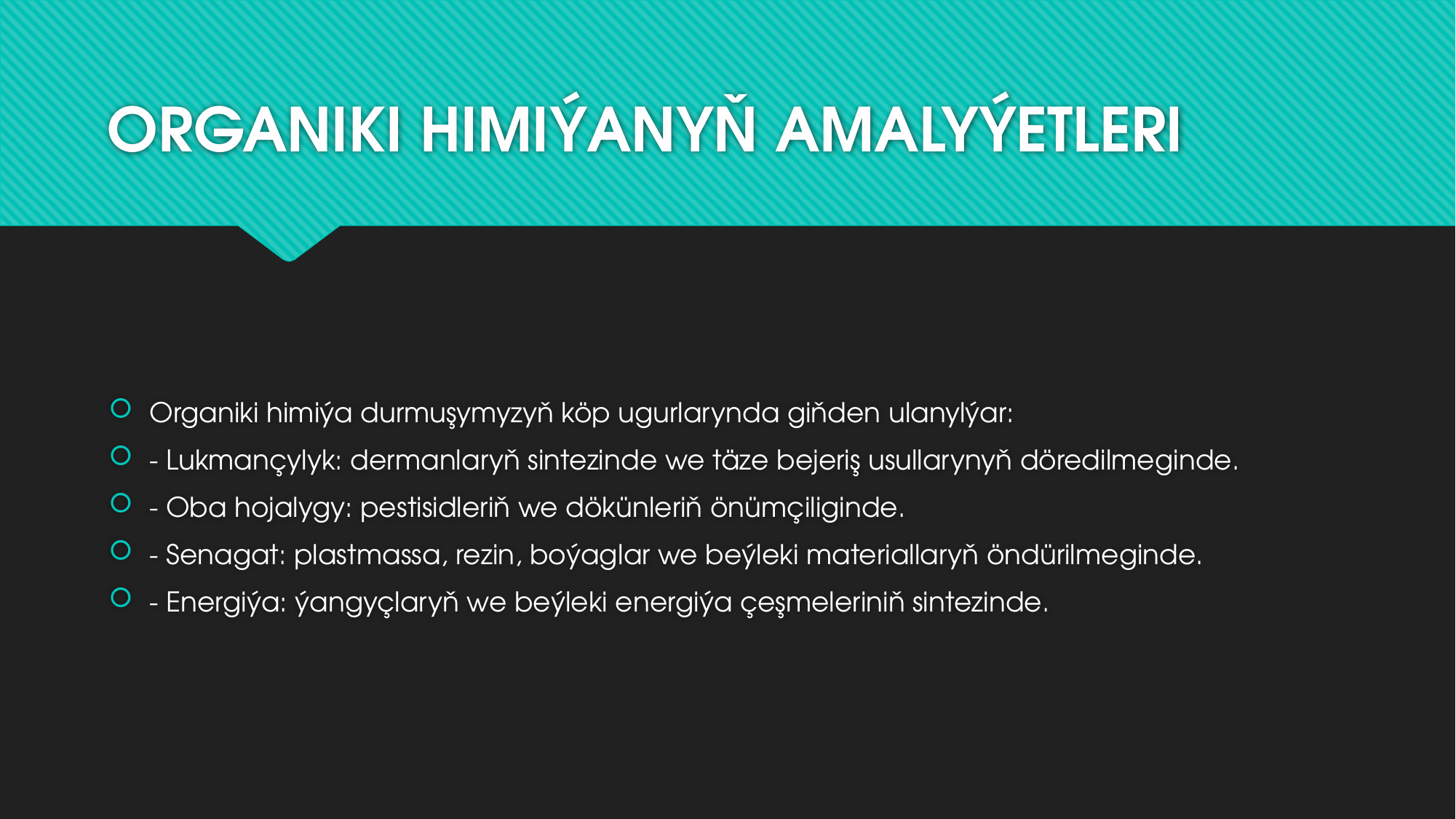

# ORGANIKI HIMIÝANYŇ AMALYÝETLERI

Organiki himiýa durmuşymyzyň köp ugurlarynda giňden ulanylýar:
- Lukmançylyk: dermanlaryň sintezinde we täze bejeriş usullarynyň döredilmeginde.
- Oba hojalygy: pestisidleriň we dökünleriň önümçiliginde.
- Senagat: plastmassa, rezin, boýaglar we beýleki materiallaryň öndürilmeginde.
- Energiýa: ýangyçlaryň we beýleki energiýa çeşmeleriniň sintezinde.